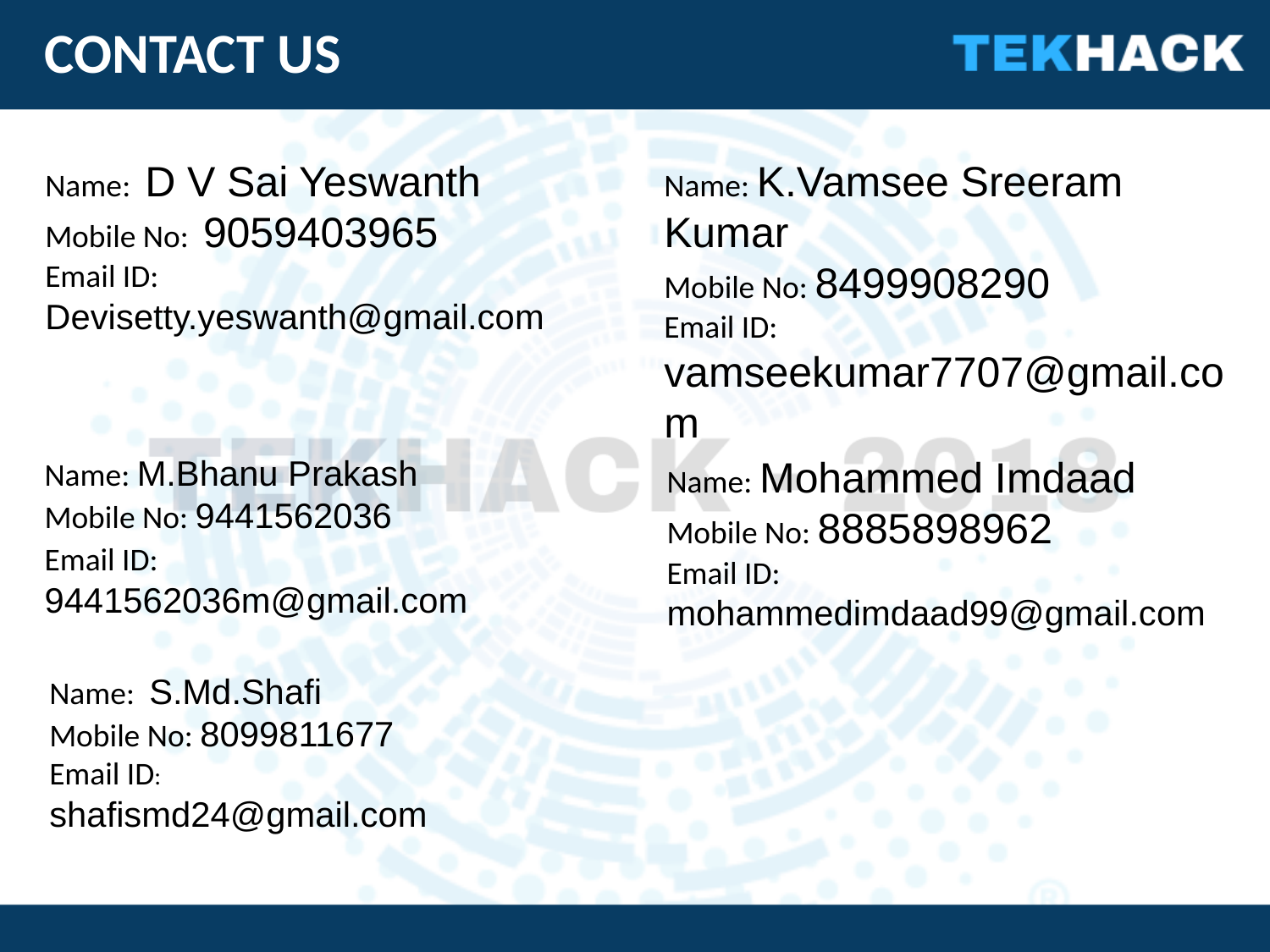

CONTACT US
Name:  D V Sai Yeswanth
Mobile No:  9059403965
Email ID: Devisetty.yeswanth@gmail.com

Name: K.Vamsee Sreeram Kumar
Mobile No: 8499908290
Email ID: vamseekumar7707@gmail.com

Name: M.Bhanu Prakash
Mobile No: 9441562036
Email ID: 9441562036m@gmail.com

Name: Mohammed Imdaad
Mobile No: 8885898962
Email ID: mohammedimdaad99@gmail.com

Name:  S.Md.Shafi
Mobile No: 8099811677
Email ID:  shafismd24@gmail.com